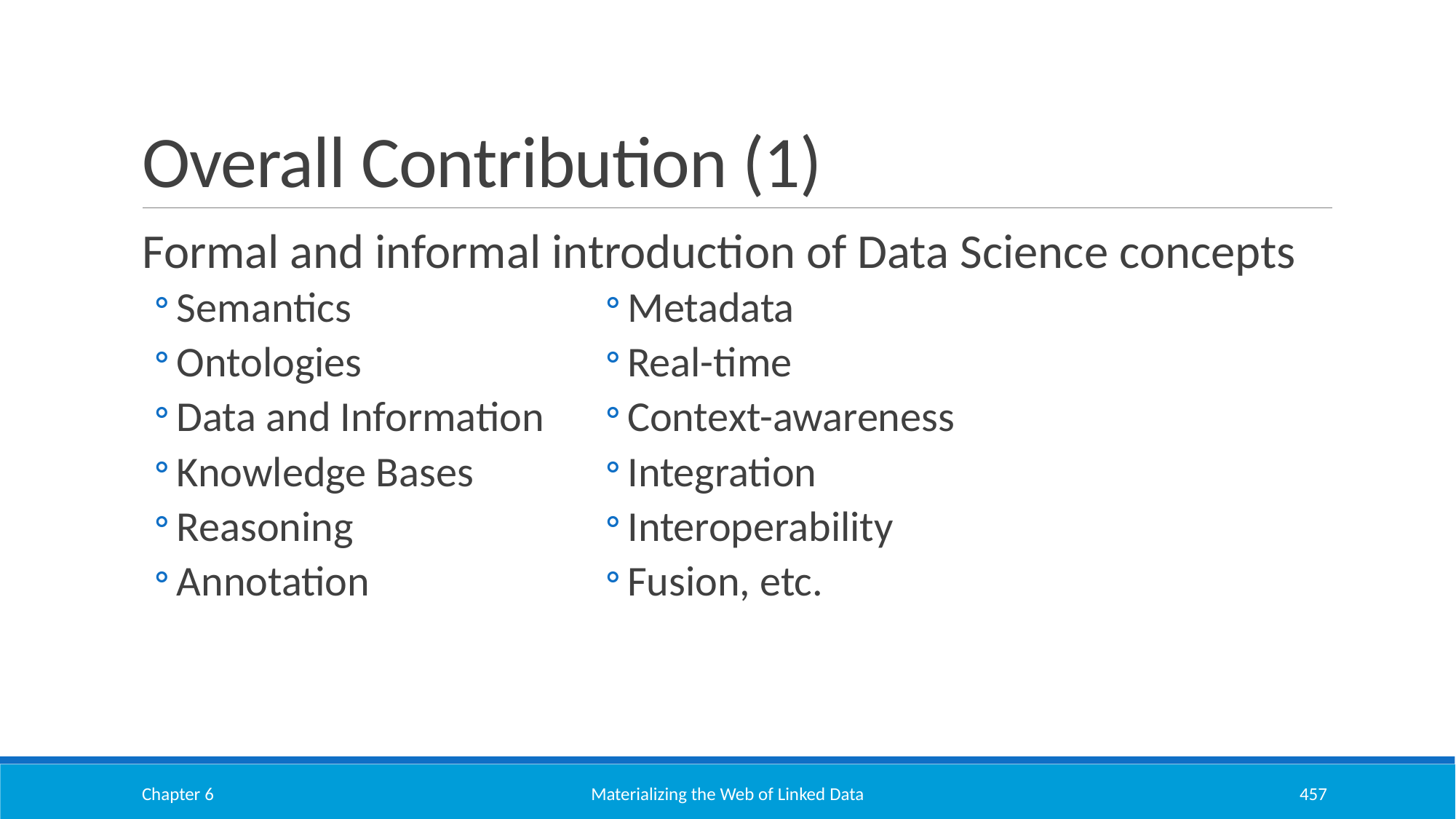

# Overall Contribution (1)
Formal and informal introduction of Data Science concepts
Semantics
Ontologies
Data and Information
Knowledge Bases
Reasoning
Annotation

Metadata
Real-time
Context-awareness
Integration
Interoperability
Fusion, etc.
Chapter 6
Materializing the Web of Linked Data
457